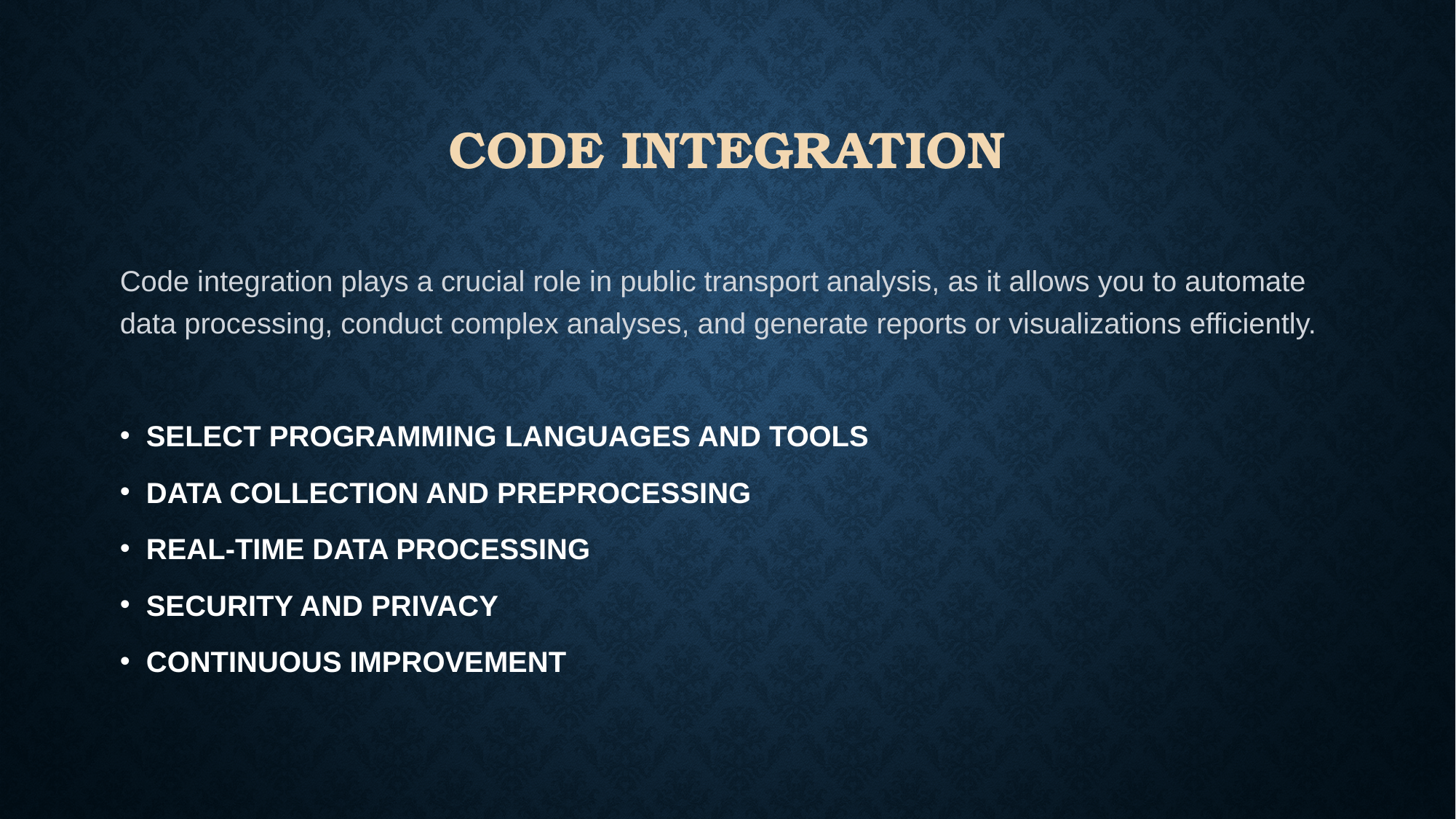

# Code Integration
Code integration plays a crucial role in public transport analysis, as it allows you to automate data processing, conduct complex analyses, and generate reports or visualizations efficiently.

SELECT PROGRAMMING LANGUAGES AND TOOLS
DATA COLLECTION AND PREPROCESSING
REAL-TIME DATA PROCESSING
SECURITY AND PRIVACY
CONTINUOUS IMPROVEMENT